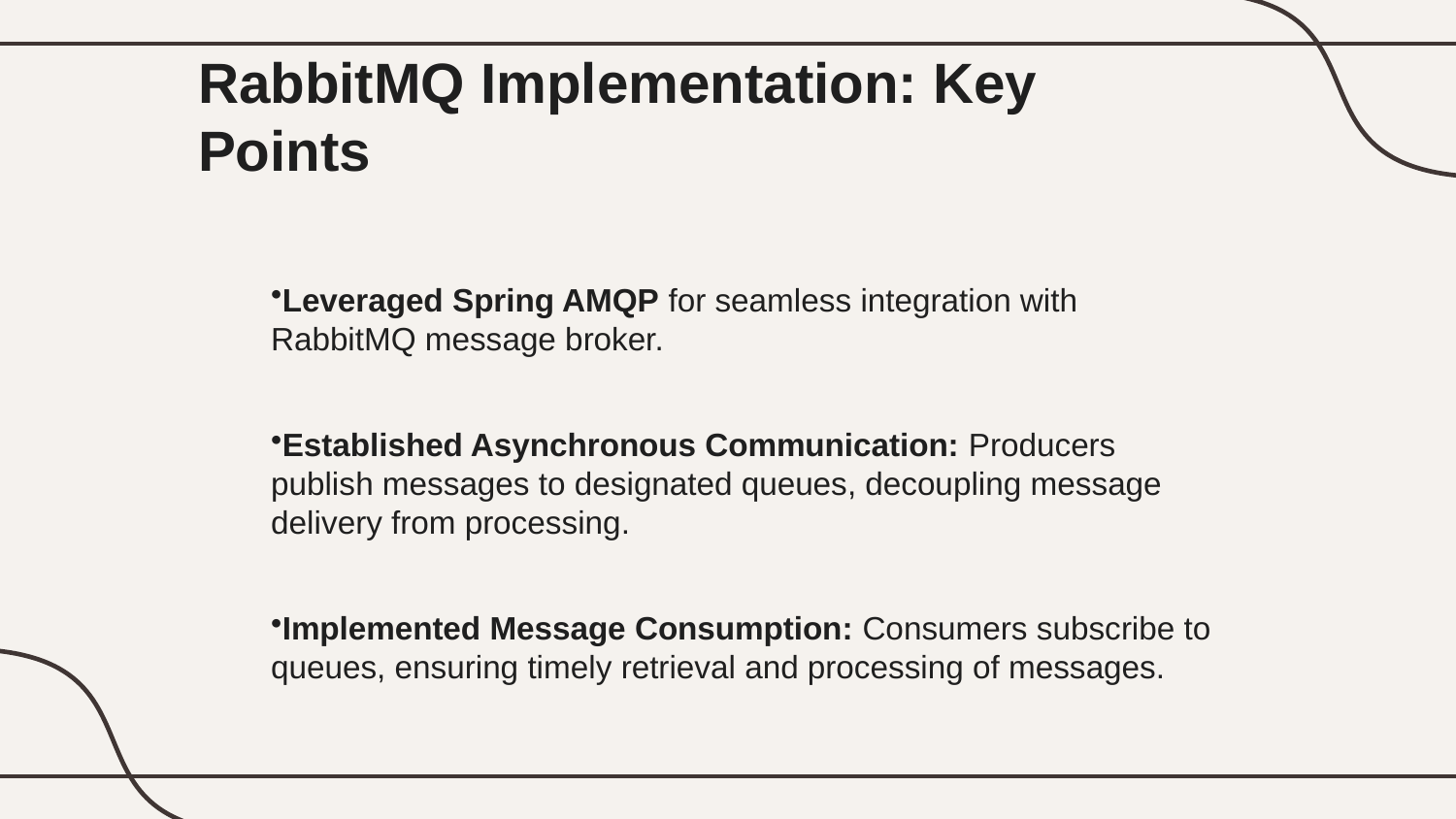

RabbitMQ Implementation: Key Points

Leveraged Spring AMQP for seamless integration with RabbitMQ message broker.

Established Asynchronous Communication: Producers publish messages to designated queues, decoupling message delivery from processing.

Implemented Message Consumption: Consumers subscribe to queues, ensuring timely retrieval and processing of messages.